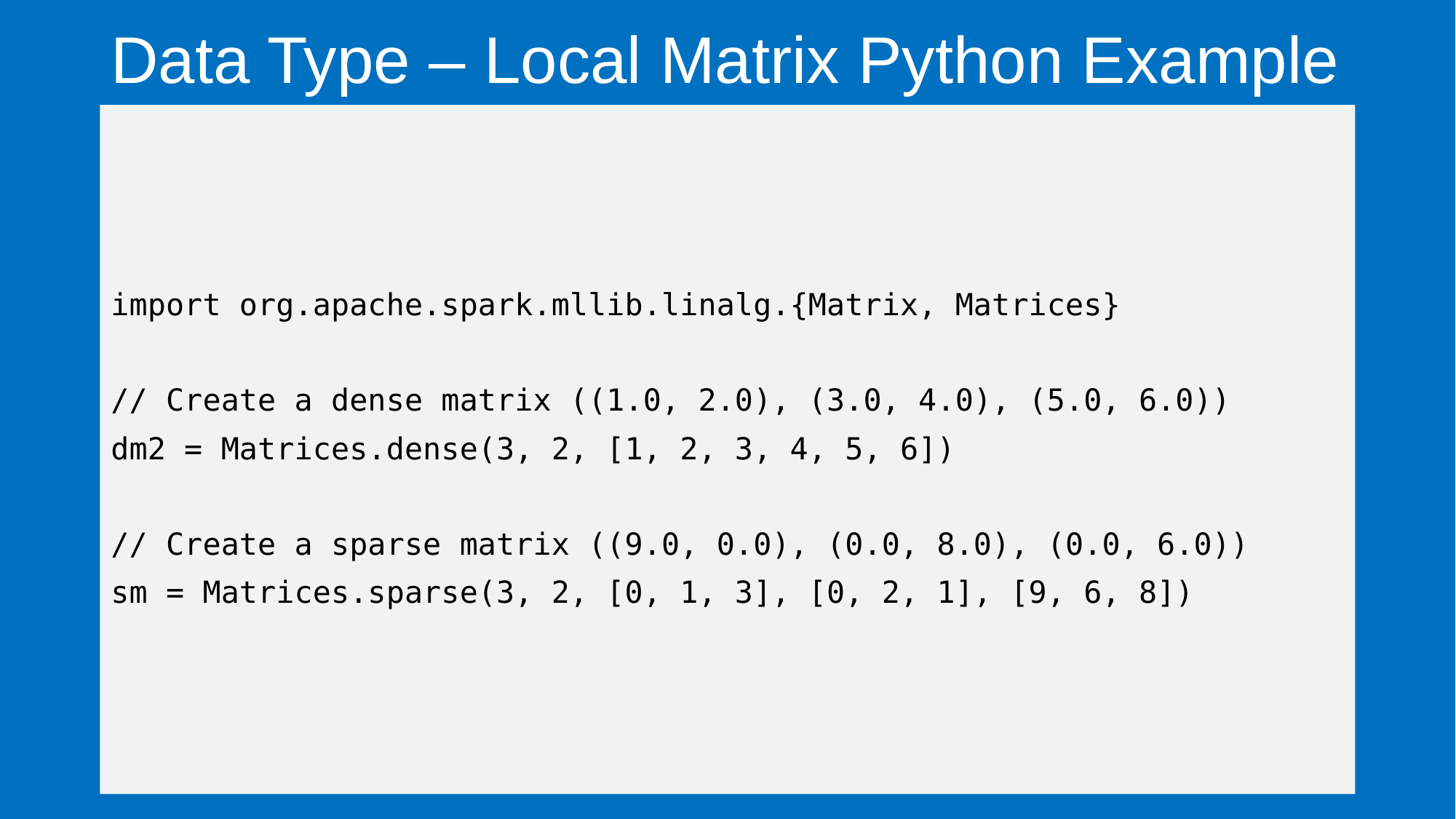

# Data Type – Local Matrix Python Example
import org.apache.spark.mllib.linalg.{Matrix, Matrices}

// Create a dense matrix ((1.0, 2.0), (3.0, 4.0), (5.0, 6.0))
dm2 = Matrices.dense(3, 2, [1, 2, 3, 4, 5, 6])

// Create a sparse matrix ((9.0, 0.0), (0.0, 8.0), (0.0, 6.0))
sm = Matrices.sparse(3, 2, [0, 1, 3], [0, 2, 1], [9, 6, 8])